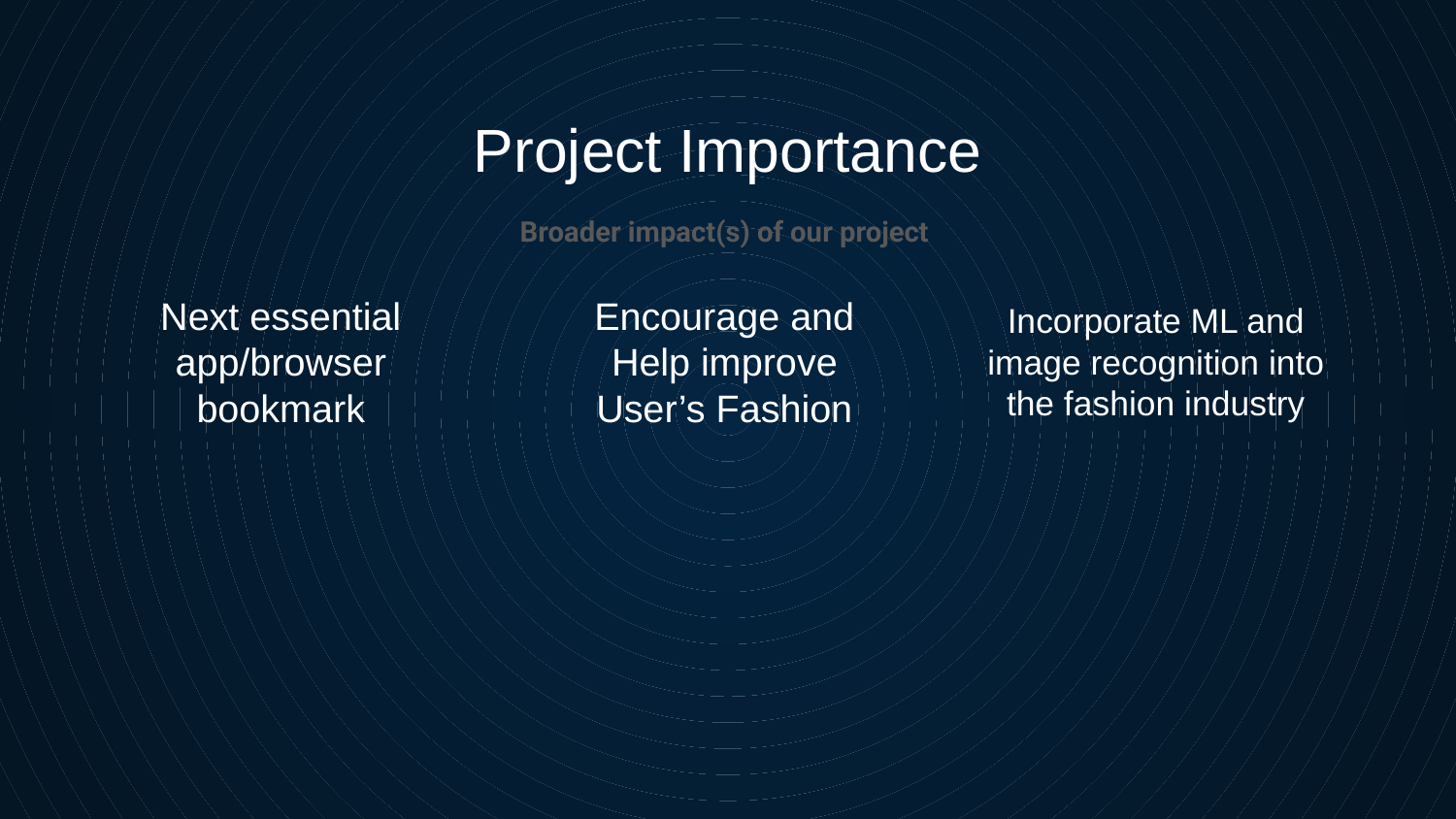

Project Importance
Broader impact(s) of our project
# Next essential app/browser bookmark
Encourage and Help improve User’s Fashion
Incorporate ML and image recognition into the fashion industry